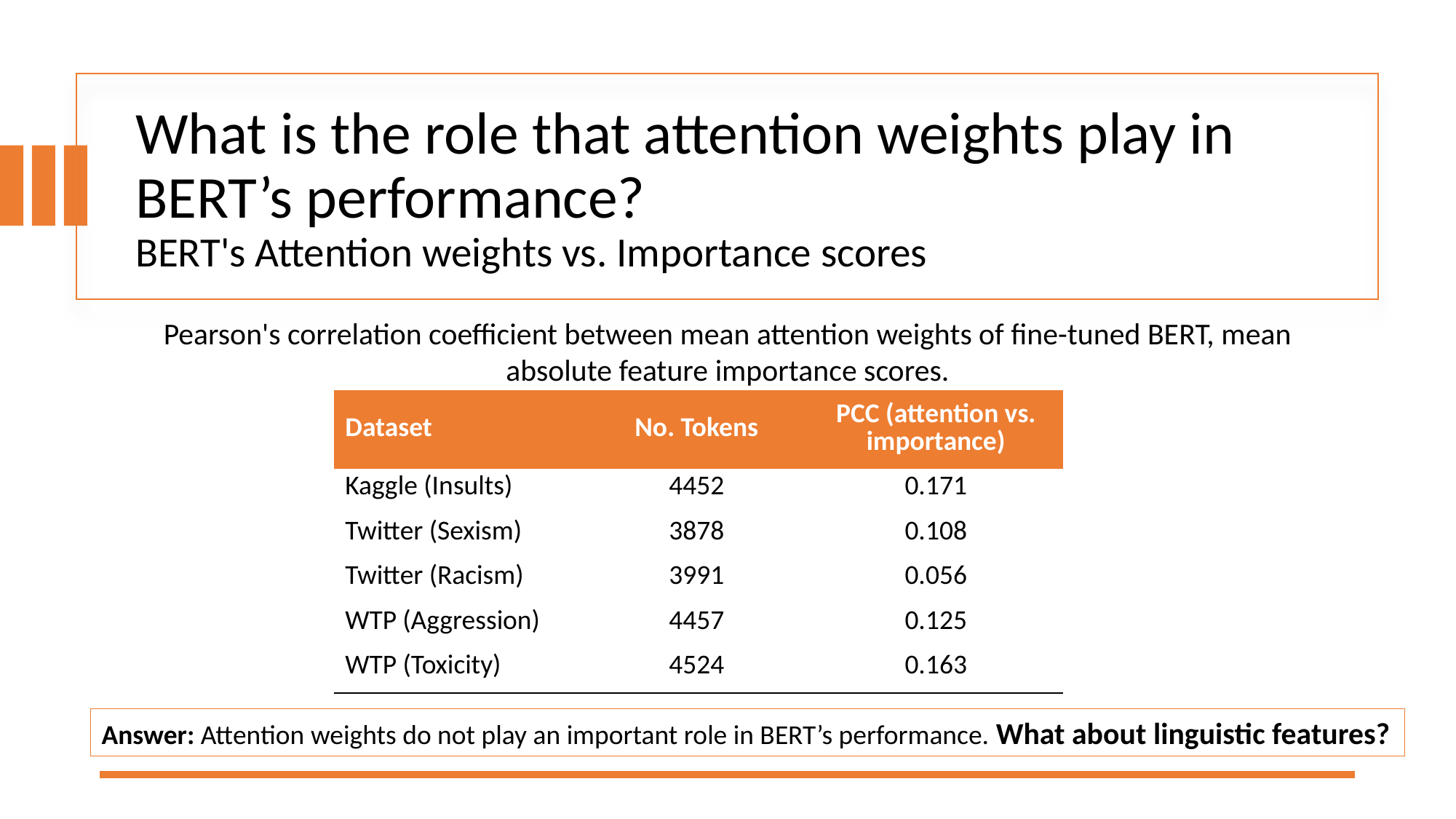

# What is the role that attention weights play in BERT’s performance? BERT's Attention weights vs. Importance scores

Pearson's correlation coefficient between mean attention weights of fine-tuned BERT, mean absolute feature importance scores.
| Dataset | No. Tokens | PCC (attention vs. importance) |
| --- | --- | --- |
| Kaggle (Insults) | 4452 | 0.171 |
| Twitter (Sexism) | 3878 | 0.108 |
| Twitter (Racism) | 3991 | 0.056 |
| WTP (Aggression) | 4457 | 0.125 |
| WTP (Toxicity) | 4524 | 0.163 |
Answer: Attention weights do not play an important role in BERT’s performance. What about linguistic features?